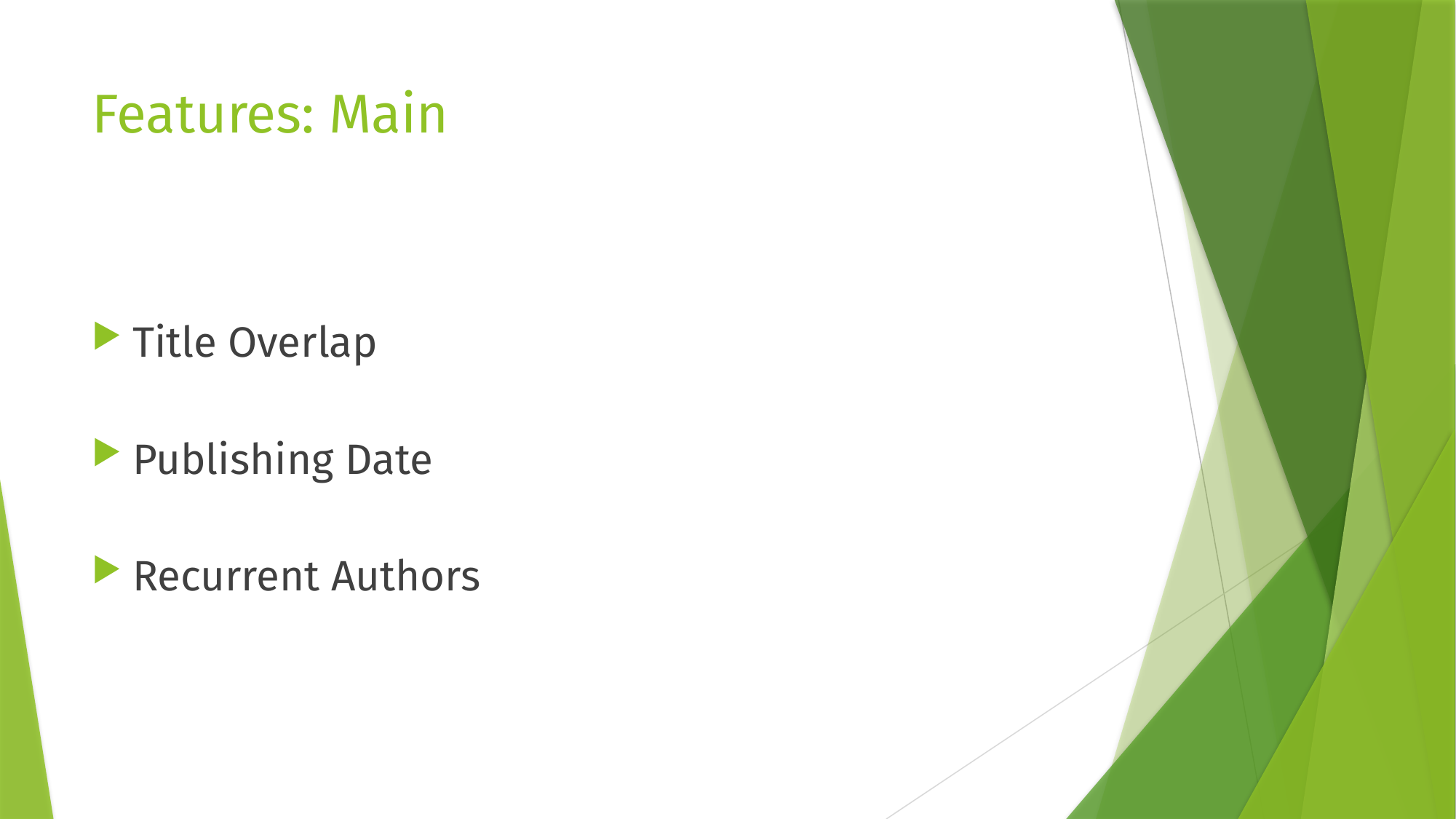

# Features: Main
Title Overlap
Publishing Date
Recurrent Authors